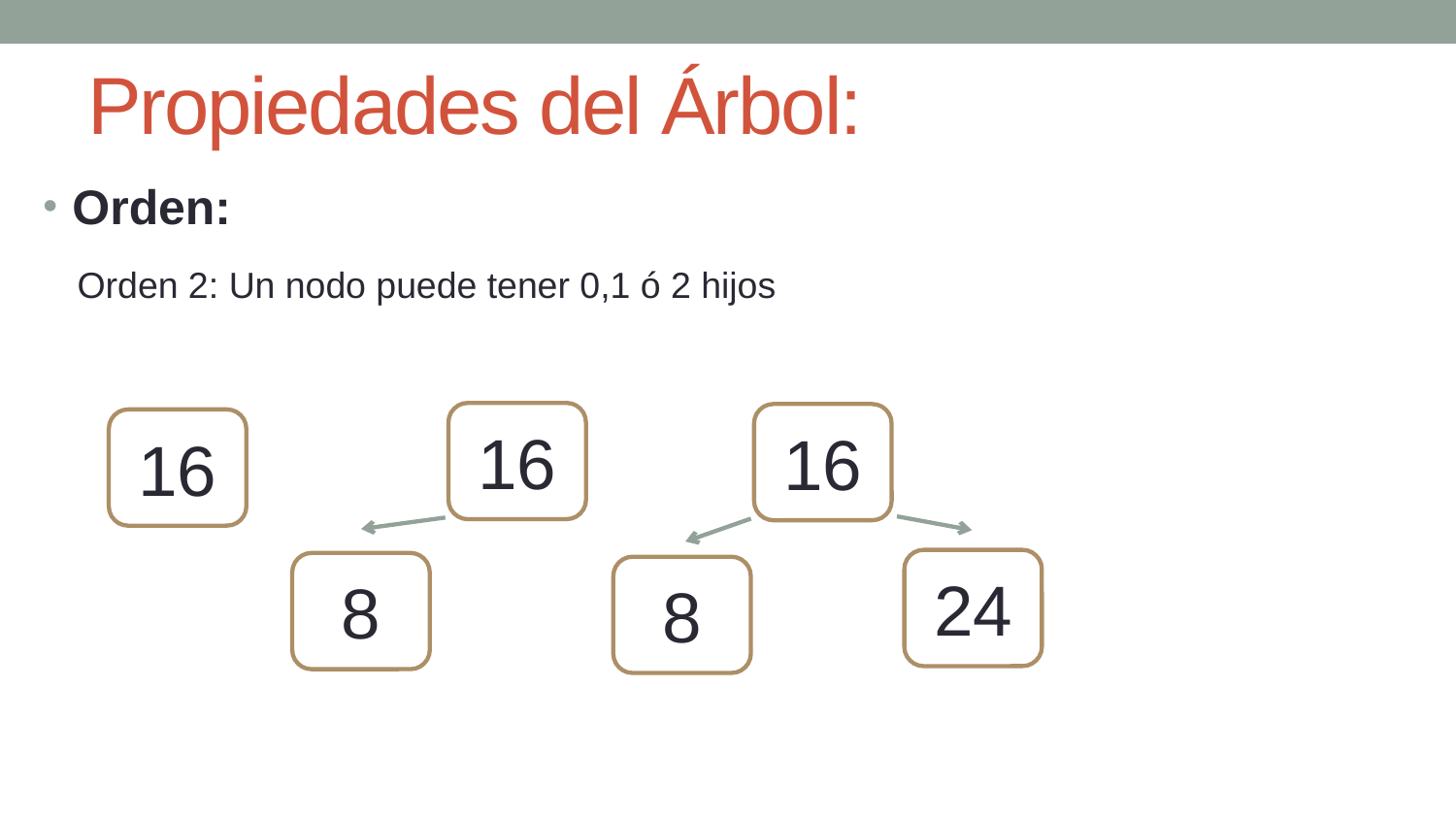

# Propiedades del Árbol:
Orden:
Orden 2: Un nodo puede tener 0,1 ó 2 hijos
16
16
16
24
8
8